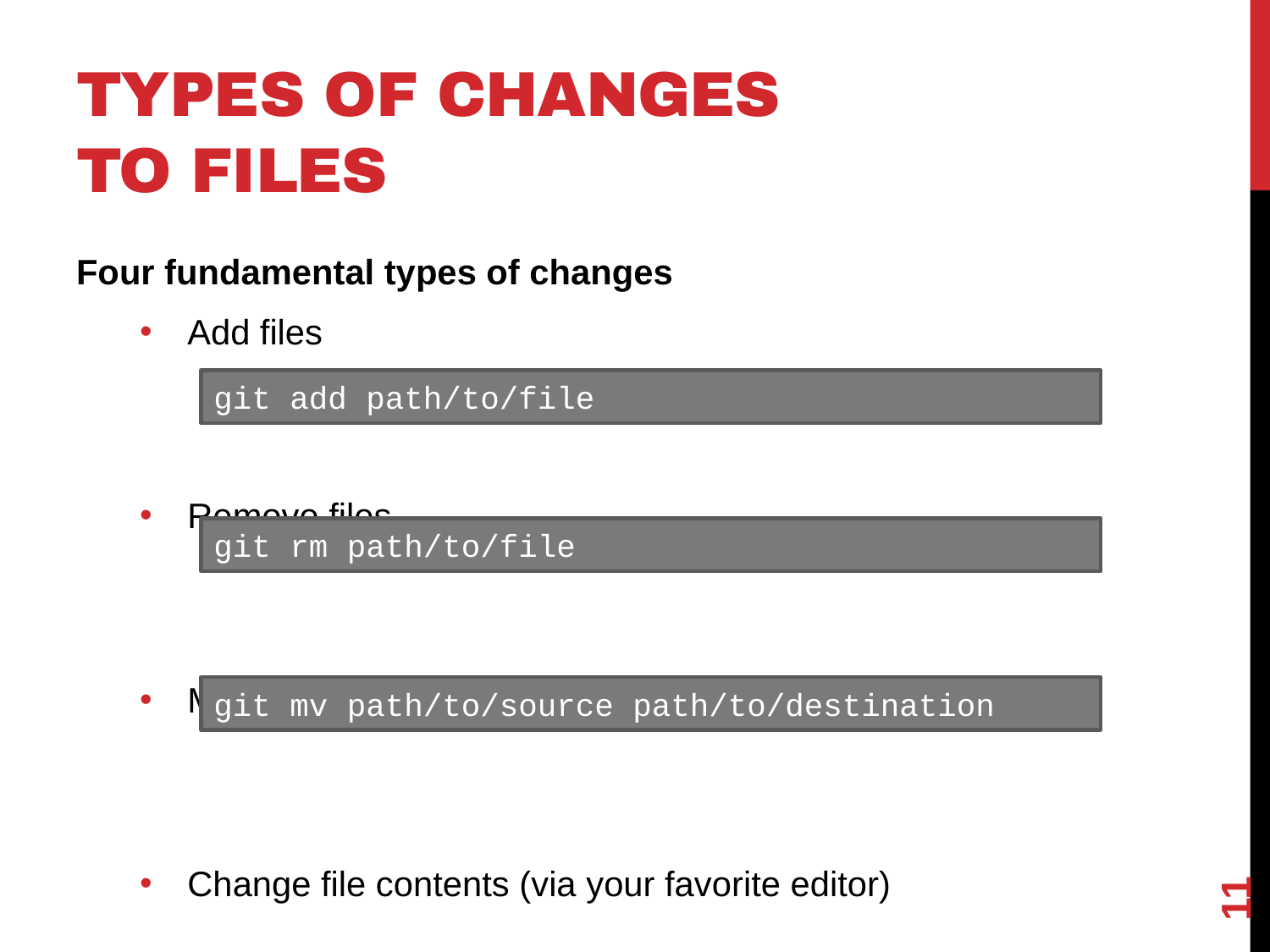

# Types of changes to files
Four fundamental types of changes
Add files

Remove files

Move files

Change file contents (via your favorite editor)
git add path/to/file
git rm path/to/file
git mv path/to/source path/to/destination
11